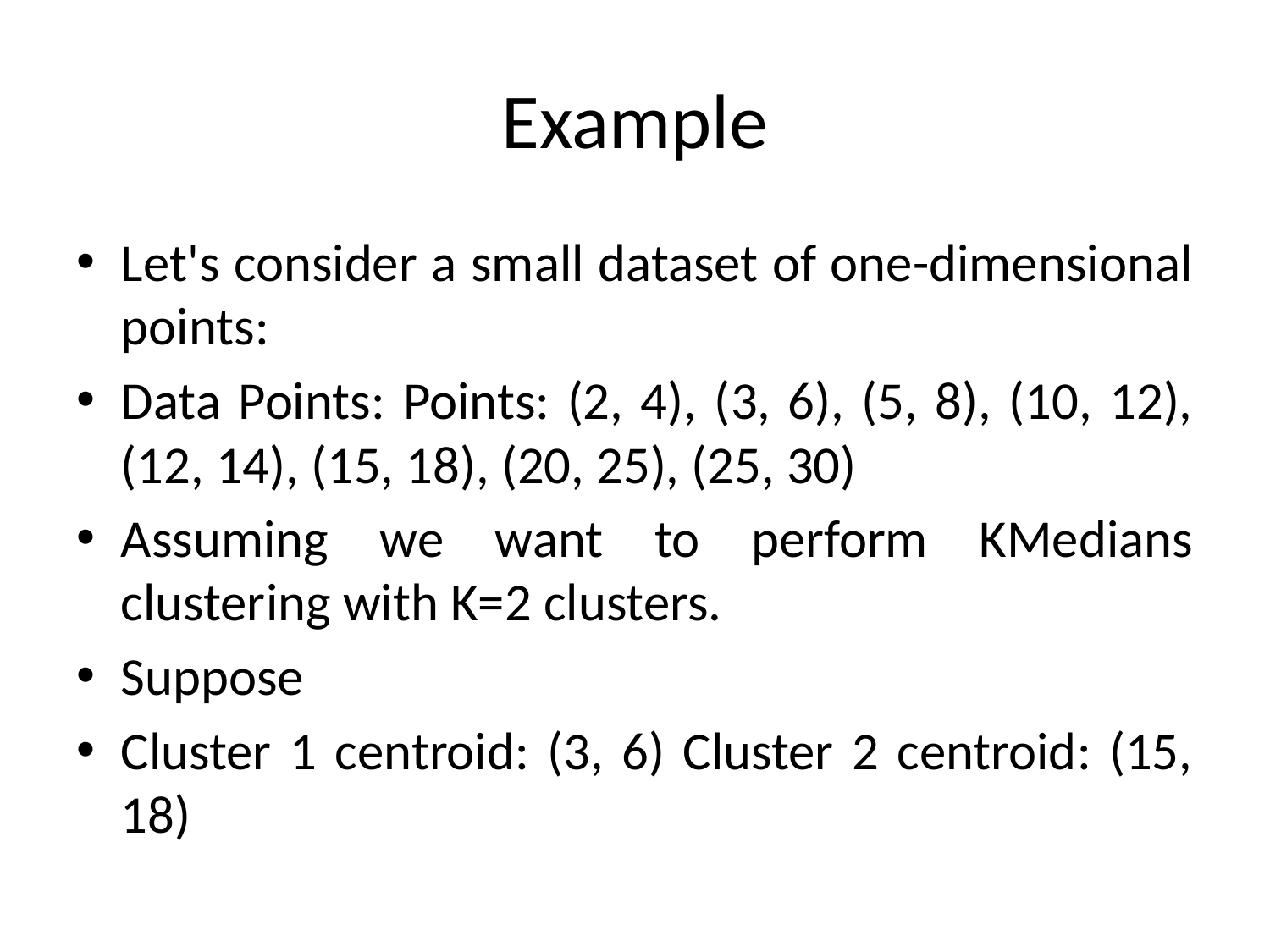

# Example
Let's consider a small dataset of one-dimensional points:
Data Points: Points: (2, 4), (3, 6), (5, 8), (10, 12), (12, 14), (15, 18), (20, 25), (25, 30)
Assuming we want to perform KMedians clustering with K=2 clusters.
Suppose
Cluster 1 centroid: (3, 6) Cluster 2 centroid: (15, 18)